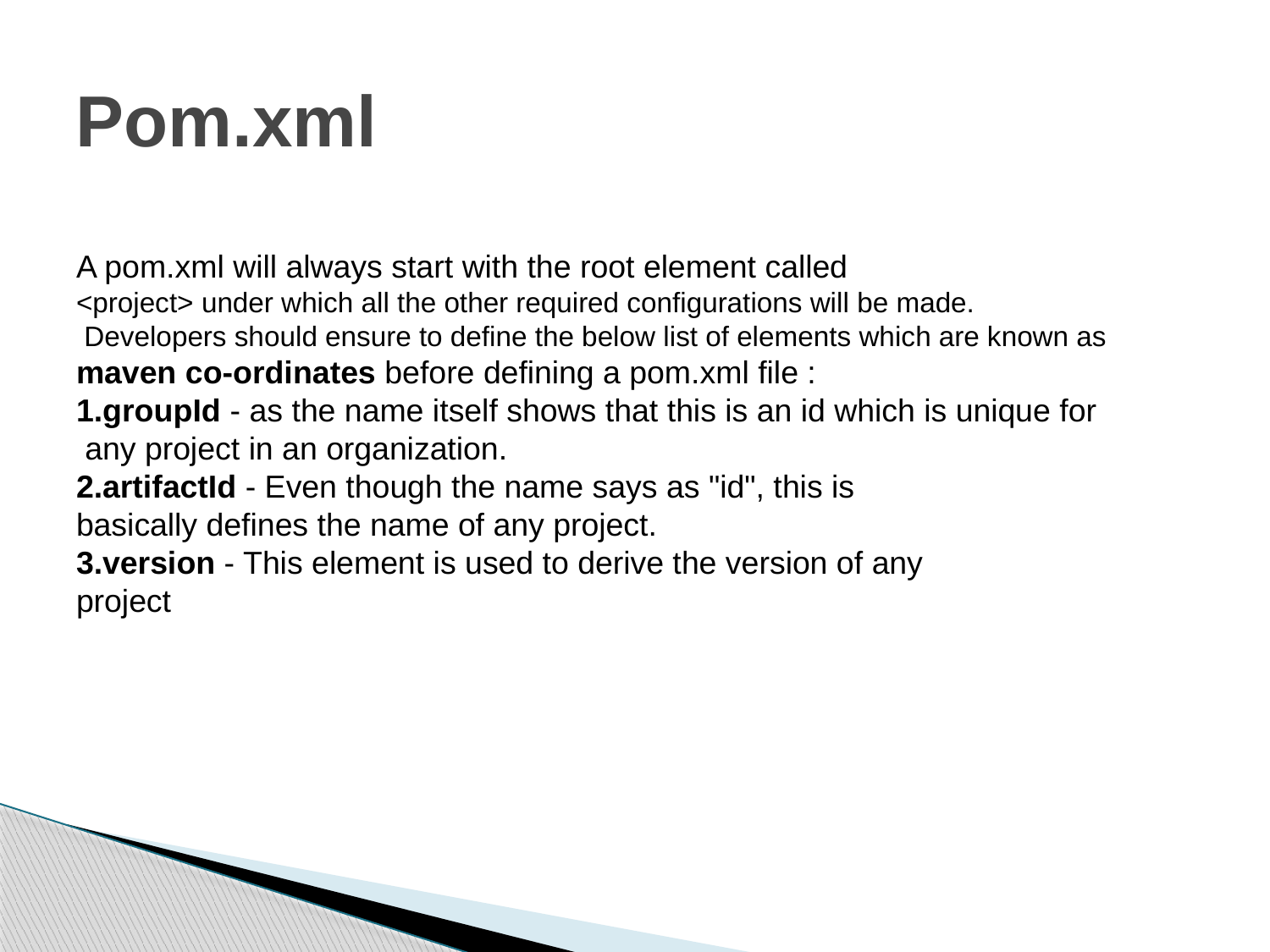

# Pom.xml
A pom.xml will always start with the root element called
<project> under which all the other required configurations will be made.
 Developers should ensure to define the below list of elements which are known as
maven co-ordinates before defining a pom.xml file :
groupId - as the name itself shows that this is an id which is unique for
 any project in an organization.
artifactId - Even though the name says as "id", this is
basically defines the name of any project.
version - This element is used to derive the version of any
project